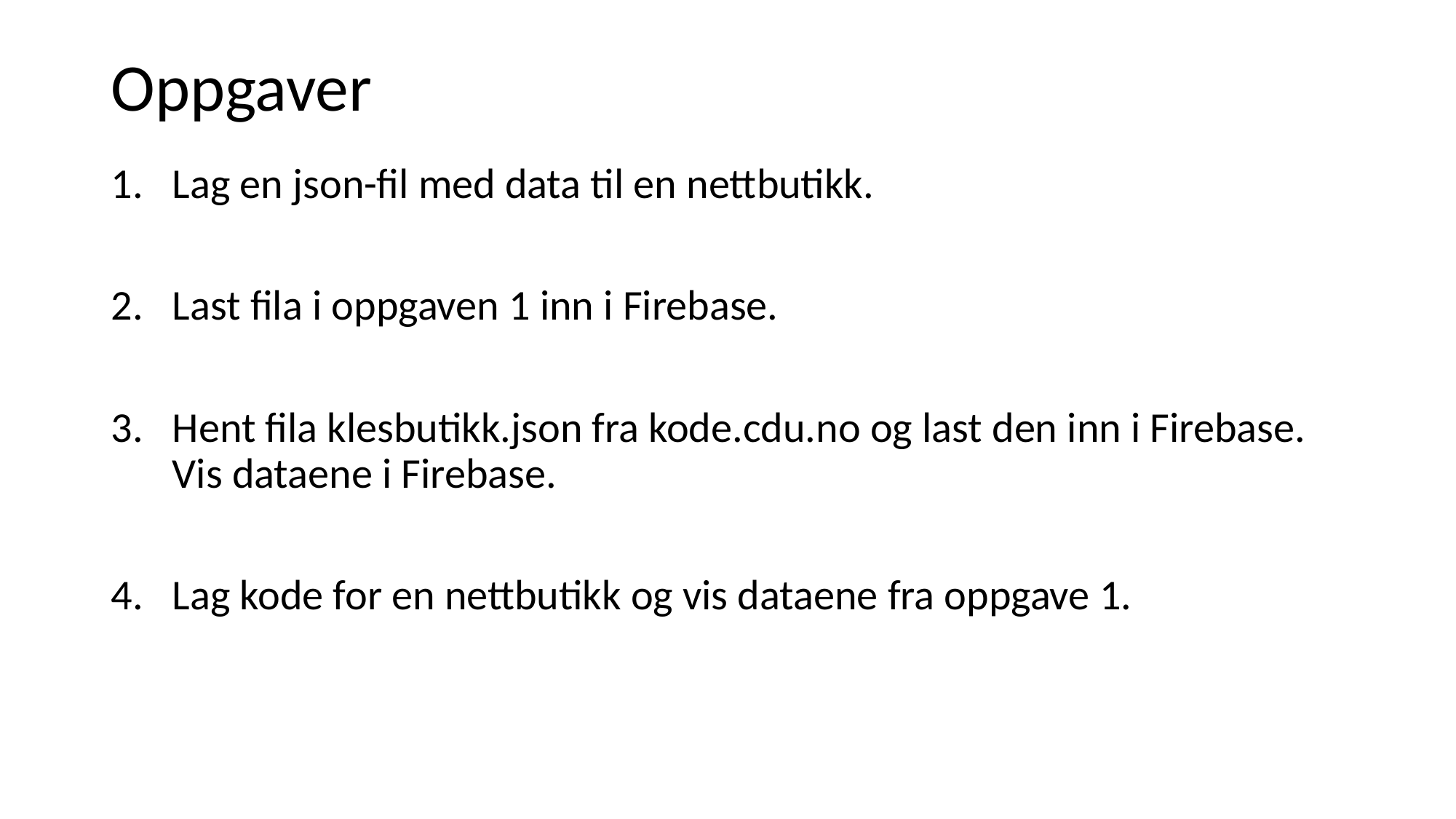

# Oppgaver
Lag en json-fil med data til en nettbutikk.

Last fila i oppgaven 1 inn i Firebase.

Hent fila klesbutikk.json fra kode.cdu.no og last den inn i Firebase. Vis dataene i Firebase.

Lag kode for en nettbutikk og vis dataene fra oppgave 1.